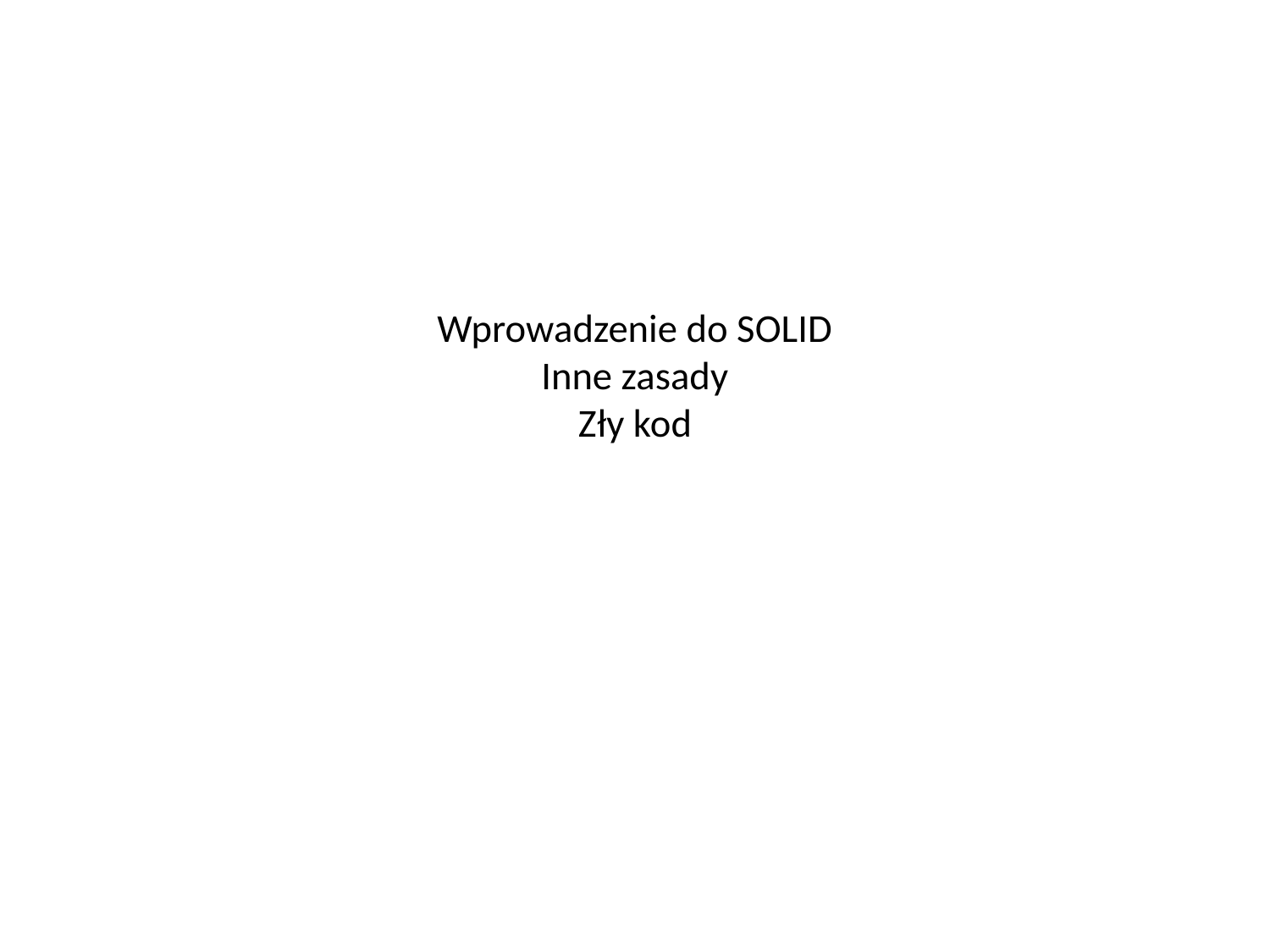

# Wprowadzenie do SOLID Inne zasady Zły kod